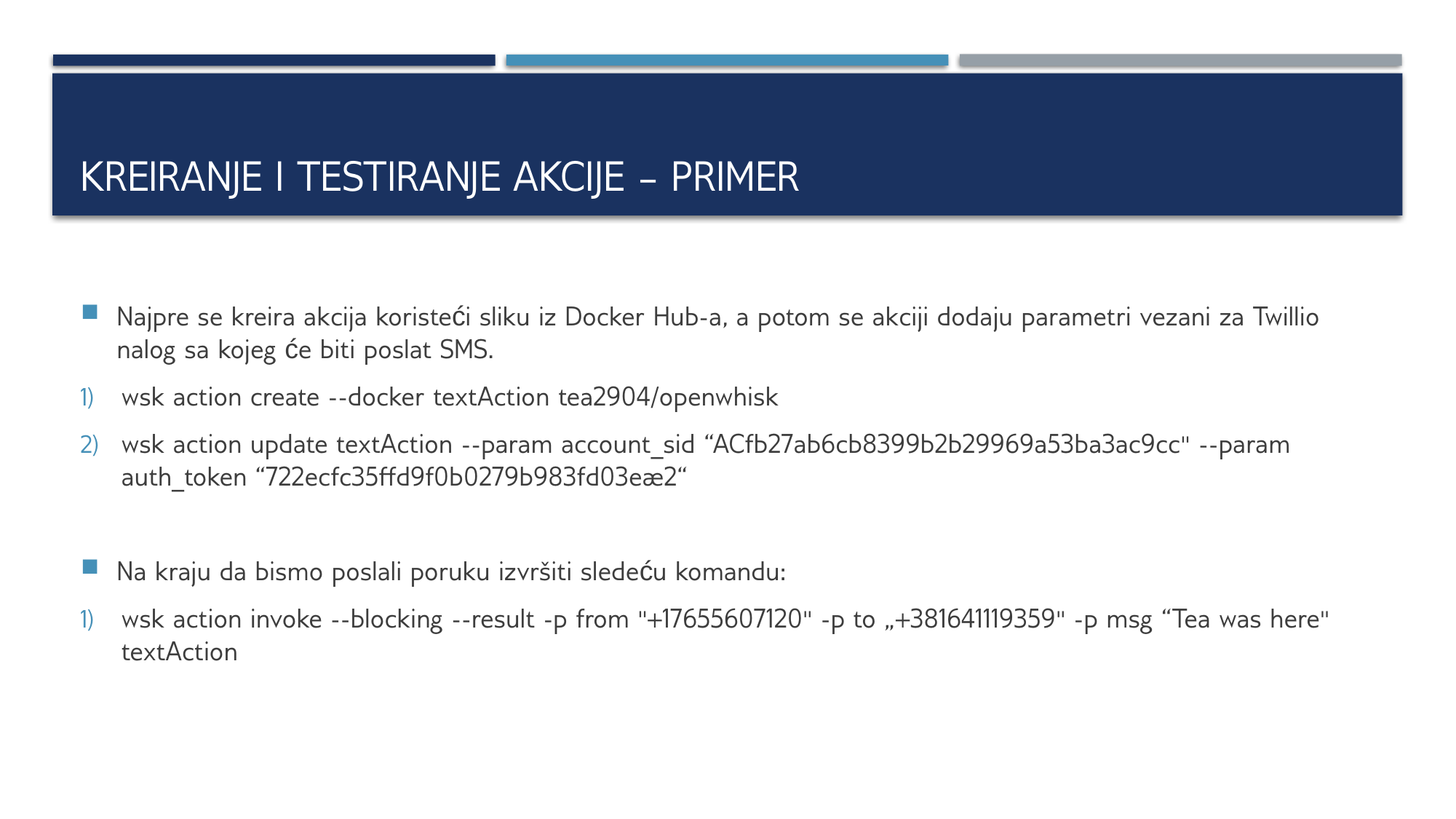

# Kreiranje i testiranje akcije – primer
Najpre se kreira akcija koristeći sliku iz Docker Hub-a, a potom se akciji dodaju parametri vezani za Twillio nalog sa kojeg će biti poslat SMS.
wsk action create --docker textAction tea2904/openwhisk
wsk action update textAction --param account_sid “ACfb27ab6cb8399b2b29969a53ba3ac9cc" --param auth_token “722ecfc35ffd9f0b0279b983fd03eae2“

Na kraju da bismo poslali poruku izvršiti sledeću komandu:
wsk action invoke --blocking --result -p from "+17655607120" -p to „+381641119359" -p msg “Tea was here" textAction